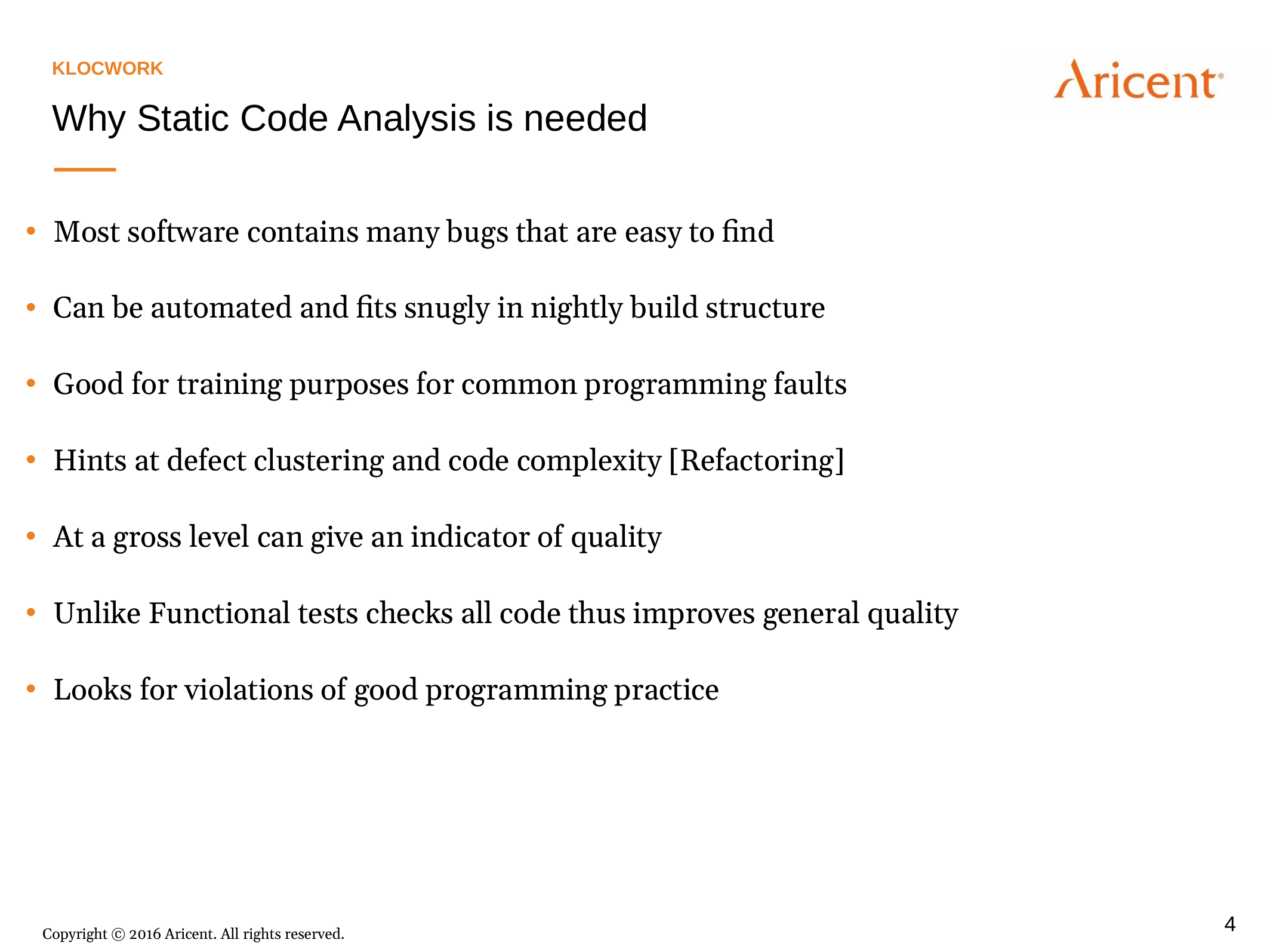

Klocwork
Why Static Code Analysis is needed
Most software contains many bugs that are easy to find

Can be automated and fits snugly in nightly build structure

Good for training purposes for common programming faults

Hints at defect clustering and code complexity [Refactoring]

At a gross level can give an indicator of quality

Unlike Functional tests checks all code thus improves general quality

Looks for violations of good programming practice